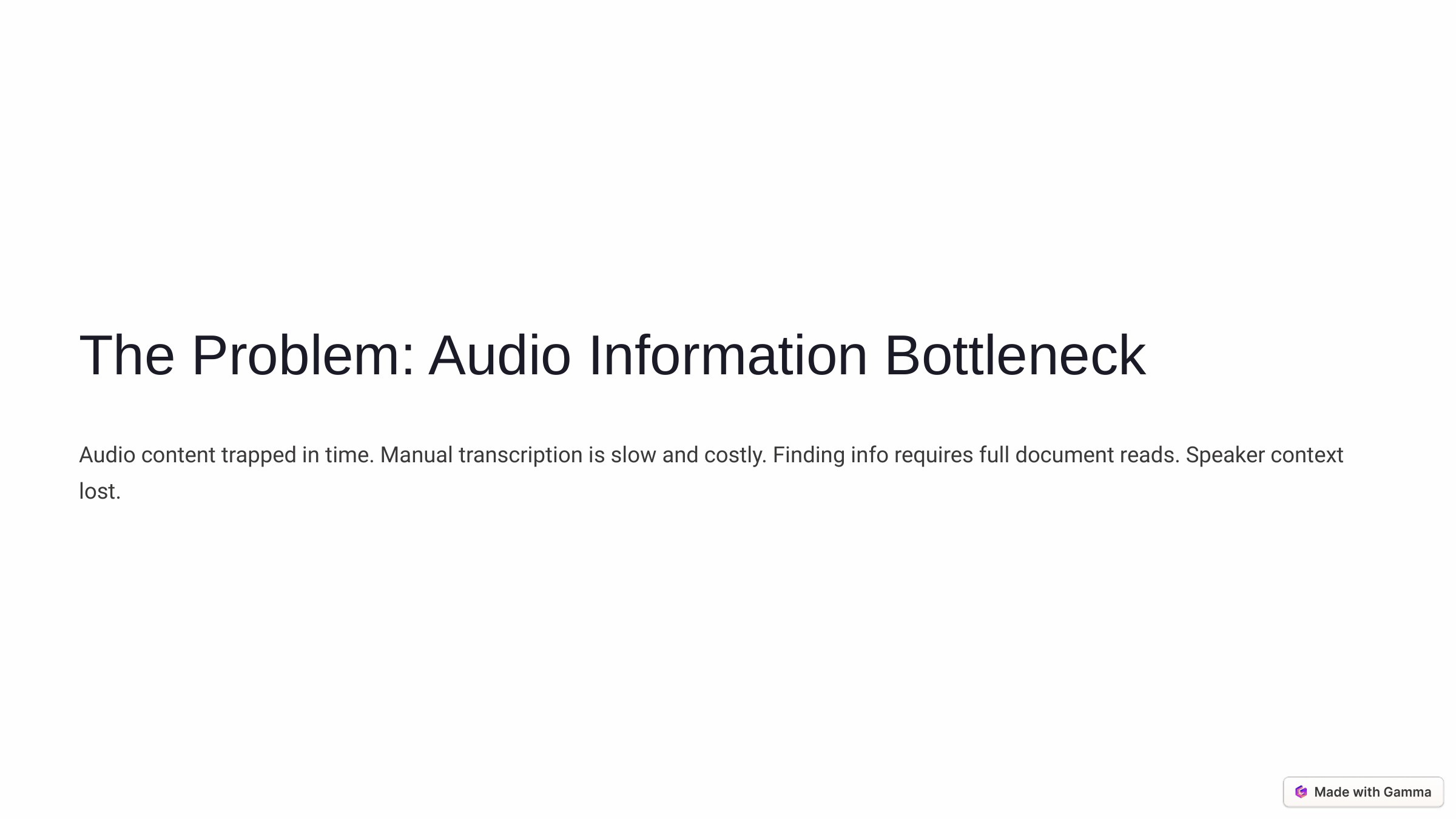

The Problem: Audio Information Bottleneck
Audio content trapped in time. Manual transcription is slow and costly. Finding info requires full document reads. Speaker context lost.